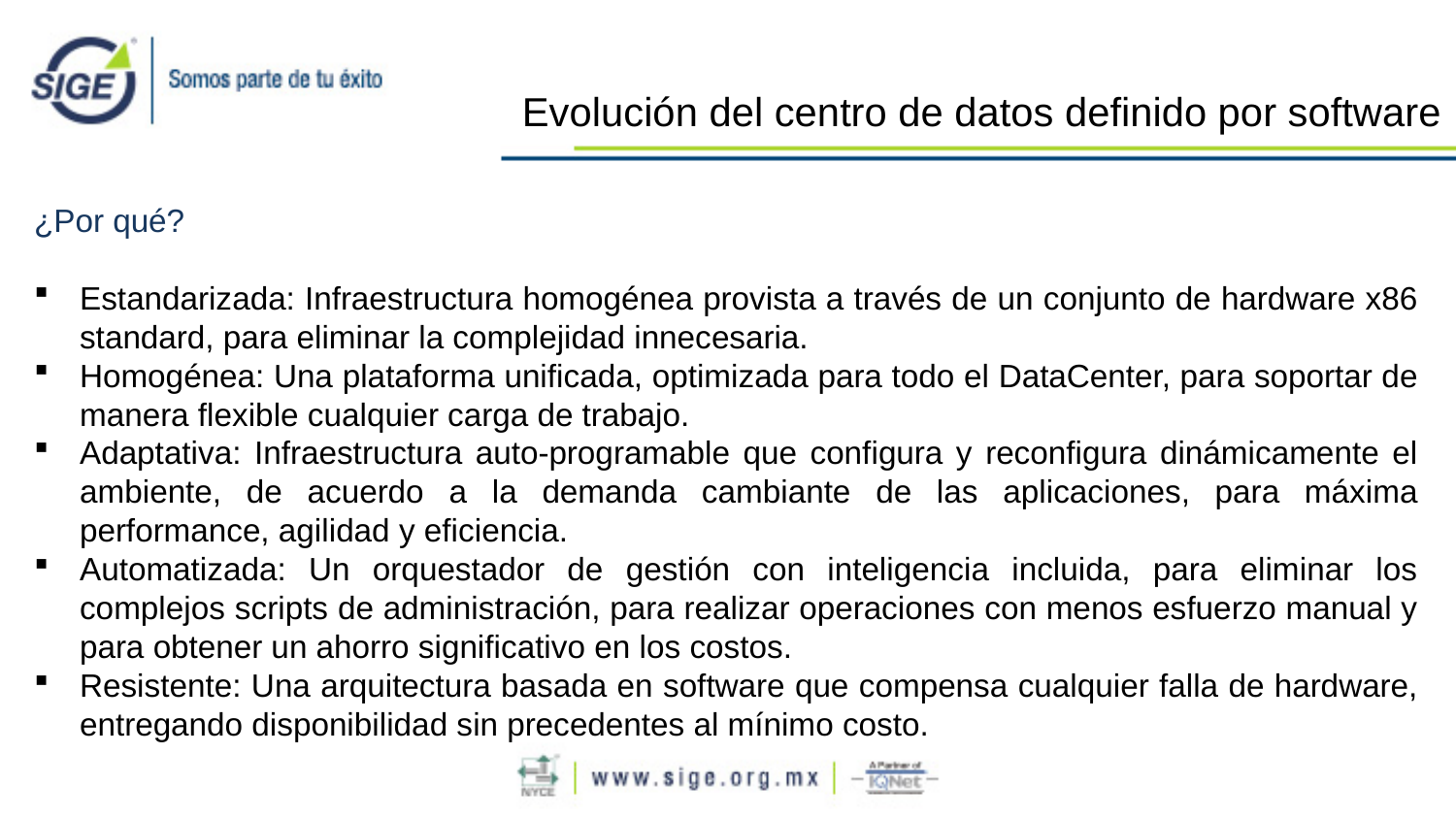

Evolución del centro de datos definido por software
¿Por qué?

Estandarizada: Infraestructura homogénea provista a través de un conjunto de hardware x86 standard, para eliminar la complejidad innecesaria.
Homogénea: Una plataforma unificada, optimizada para todo el DataCenter, para soportar de manera flexible cualquier carga de trabajo.
Adaptativa: Infraestructura auto-programable que configura y reconfigura dinámicamente el ambiente, de acuerdo a la demanda cambiante de las aplicaciones, para máxima performance, agilidad y eficiencia.
Automatizada: Un orquestador de gestión con inteligencia incluida, para eliminar los complejos scripts de administración, para realizar operaciones con menos esfuerzo manual y para obtener un ahorro significativo en los costos.
Resistente: Una arquitectura basada en software que compensa cualquier falla de hardware, entregando disponibilidad sin precedentes al mínimo costo.